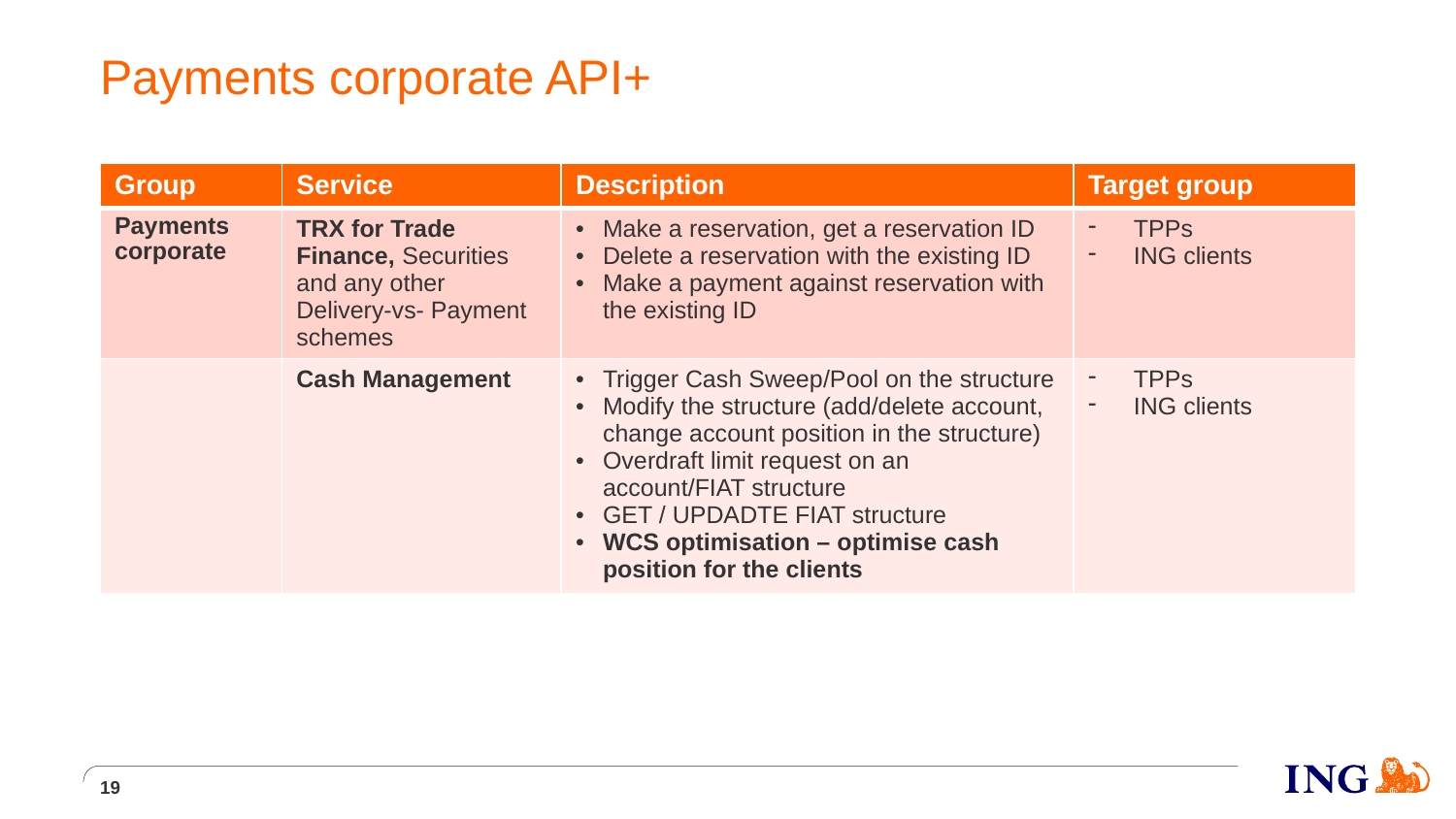

# Payments corporate API+
| Group | Service | Description | Target group |
| --- | --- | --- | --- |
| Payments corporate | TRX for Trade Finance, Securities and any other Delivery-vs- Payment schemes | Make a reservation, get a reservation ID Delete a reservation with the existing ID Make a payment against reservation with the existing ID | TPPs ING clients |
|  | Cash Management | Trigger Cash Sweep/Pool on the structure Modify the structure (add/delete account, change account position in the structure) Overdraft limit request on an account/FIAT structure GET / UPDADTE FIAT structure WCS optimisation – optimise cash position for the clients | TPPs ING clients |
19